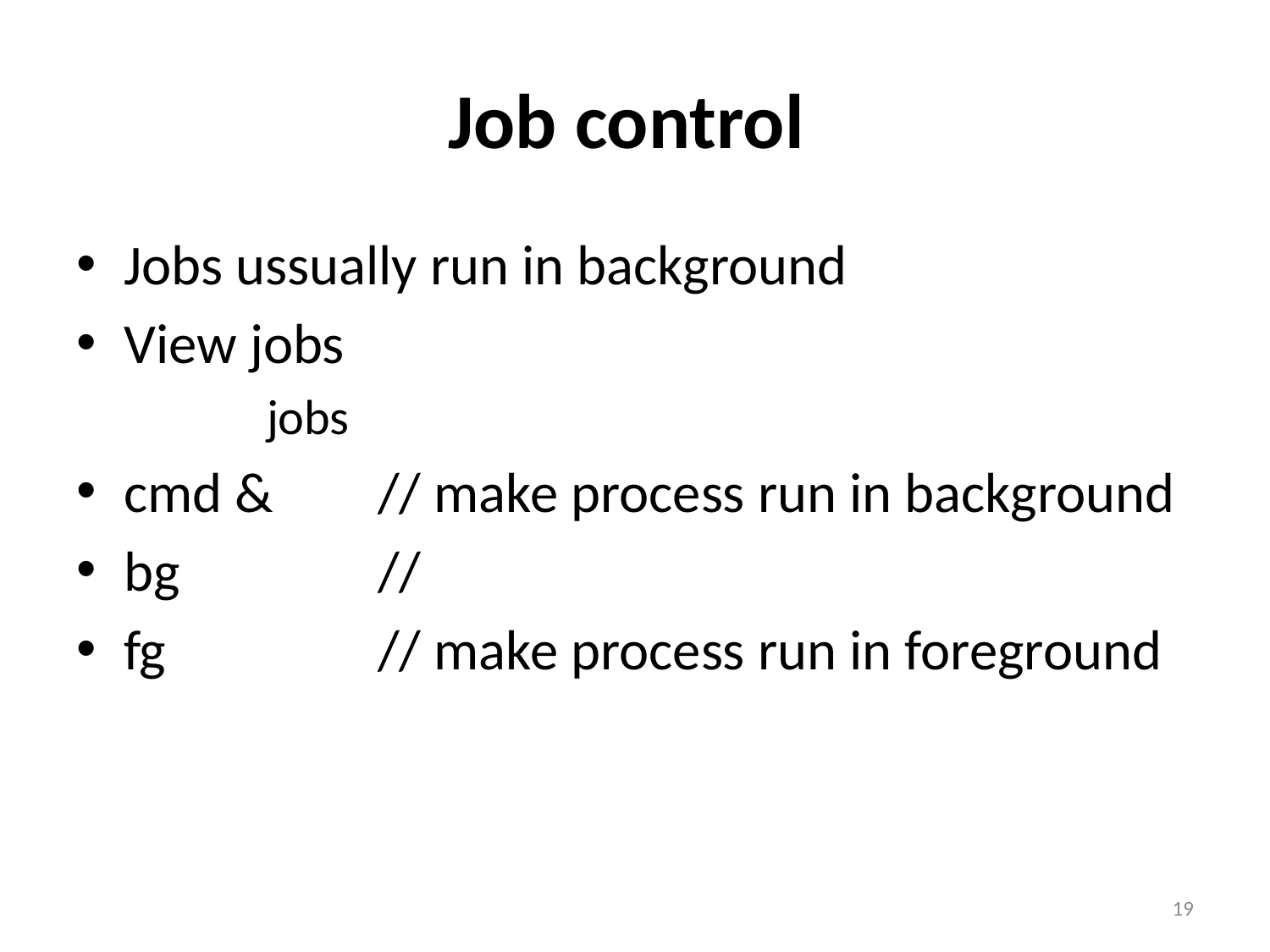

# Job control
Jobs ussually run in background
View jobs
	jobs
cmd & 	// make process run in background
bg 		//
fg 		// make process run in foreground

19